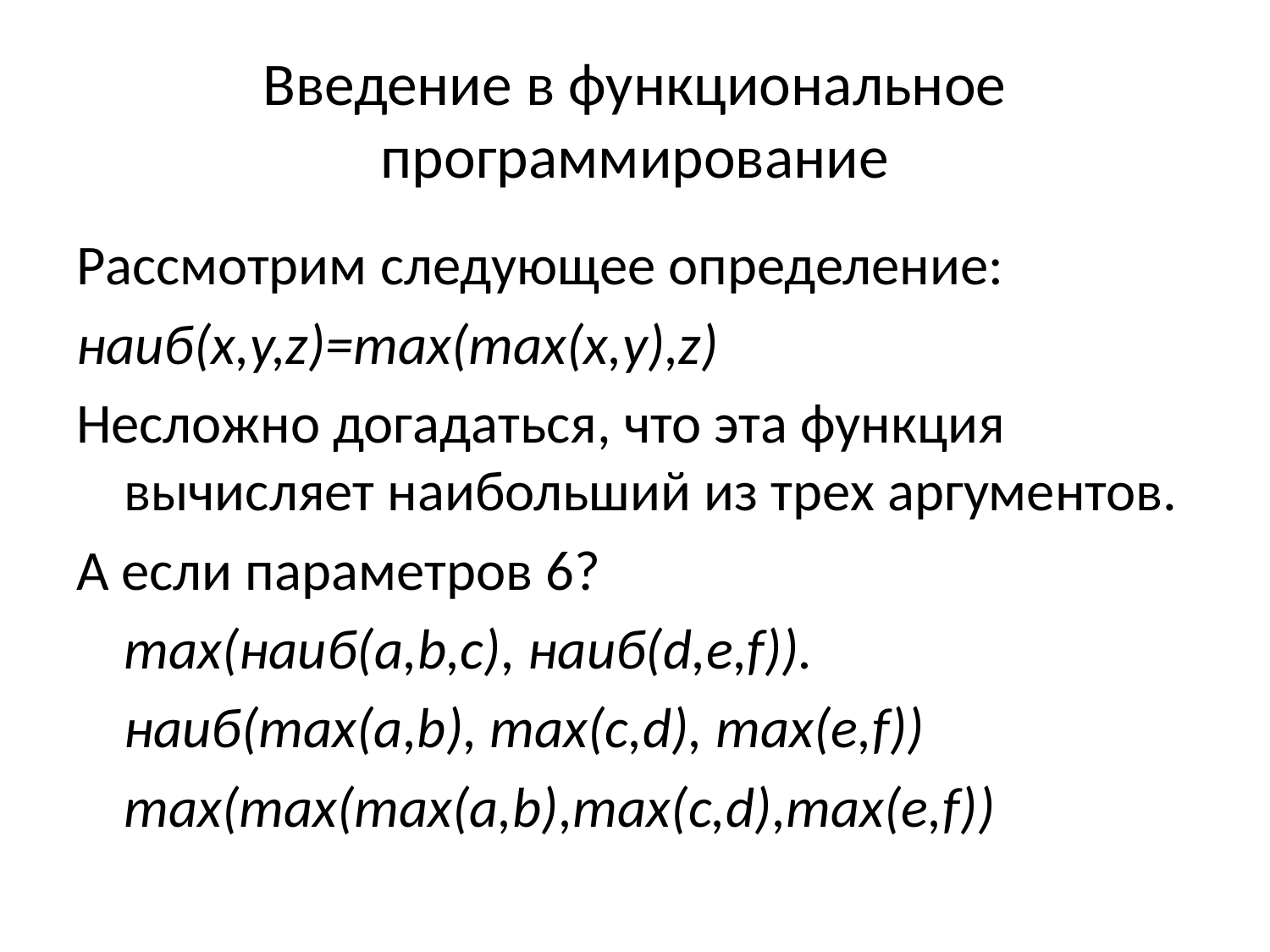

# Введение в функциональное программирование
Рассмотрим следующее определение:
наиб(x,y,z)=max(max(x,y),z)
Несложно догадаться, что эта функция вычисляет наибольший из трех аргументов.
А если параметров 6?
	max(наиб(a,b,c), наиб(d,e,f)).
	наиб(max(a,b), max(c,d), max(e,f))
	max(max(max(a,b),max(c,d),max(e,f))